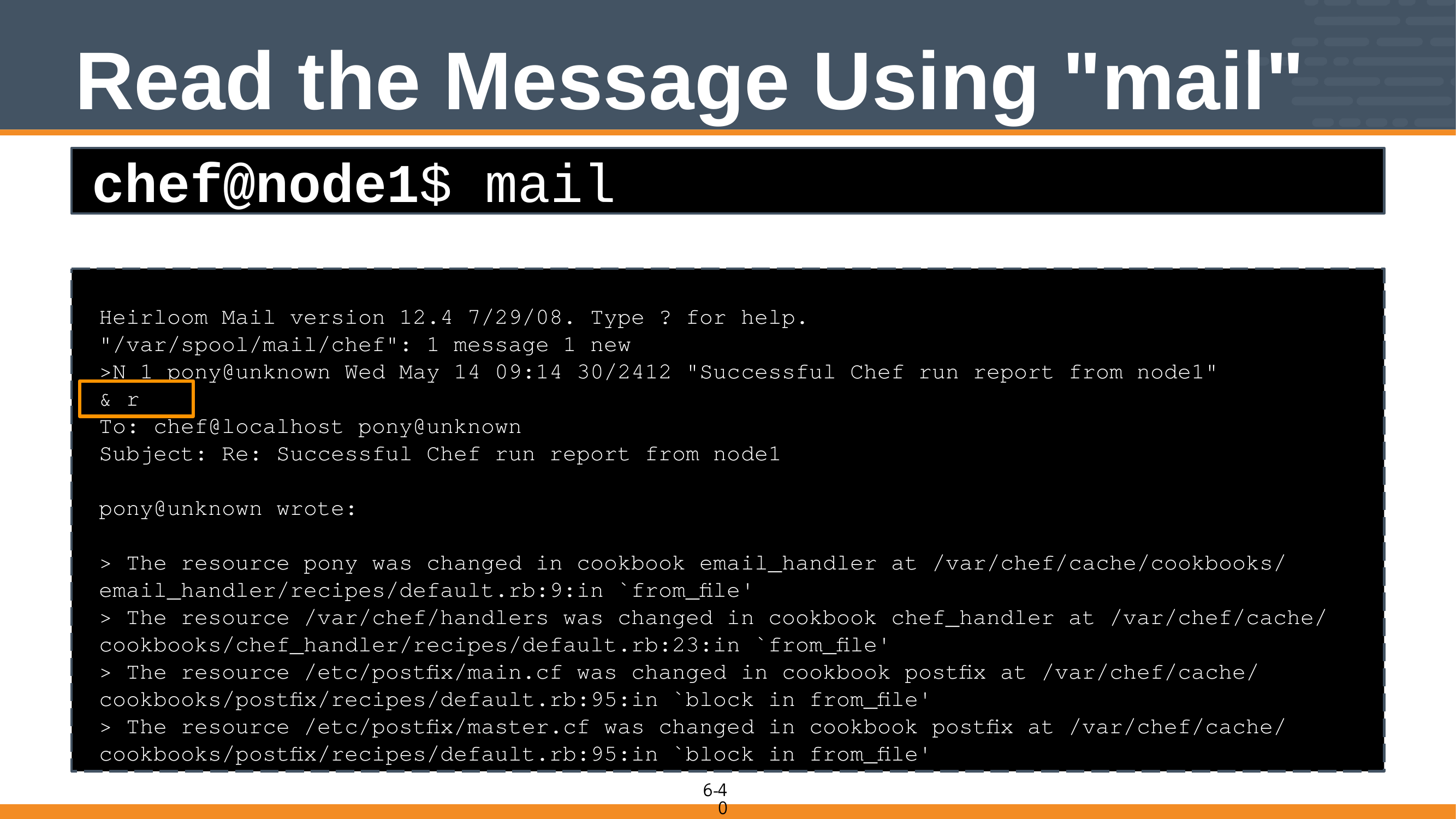

# Read the Message Using "mail"

chef@node1$ mail

Heirloom Mail version 12.4 7/29/08. Type ? for help.
"/var/spool/mail/chef": 1 message 1 new
>N 1 pony@unknown Wed May 14 09:14 30/2412 "Successful Chef run report from node1"
& r
To: chef@localhost pony@unknown
Subject: Re: Successful Chef run report from node1

pony@unknown wrote:

> The resource pony was changed in cookbook email_handler at /var/chef/cache/cookbooks/
email_handler/recipes/default.rb:9:in `from_file'
> The resource /var/chef/handlers was changed in cookbook chef_handler at /var/chef/cache/
cookbooks/chef_handler/recipes/default.rb:23:in `from_file'
> The resource /etc/postfix/main.cf was changed in cookbook postfix at /var/chef/cache/
cookbooks/postfix/recipes/default.rb:95:in `block in from_file'
> The resource /etc/postfix/master.cf was changed in cookbook postfix at /var/chef/cache/
cookbooks/postfix/recipes/default.rb:95:in `block in from_file'

40